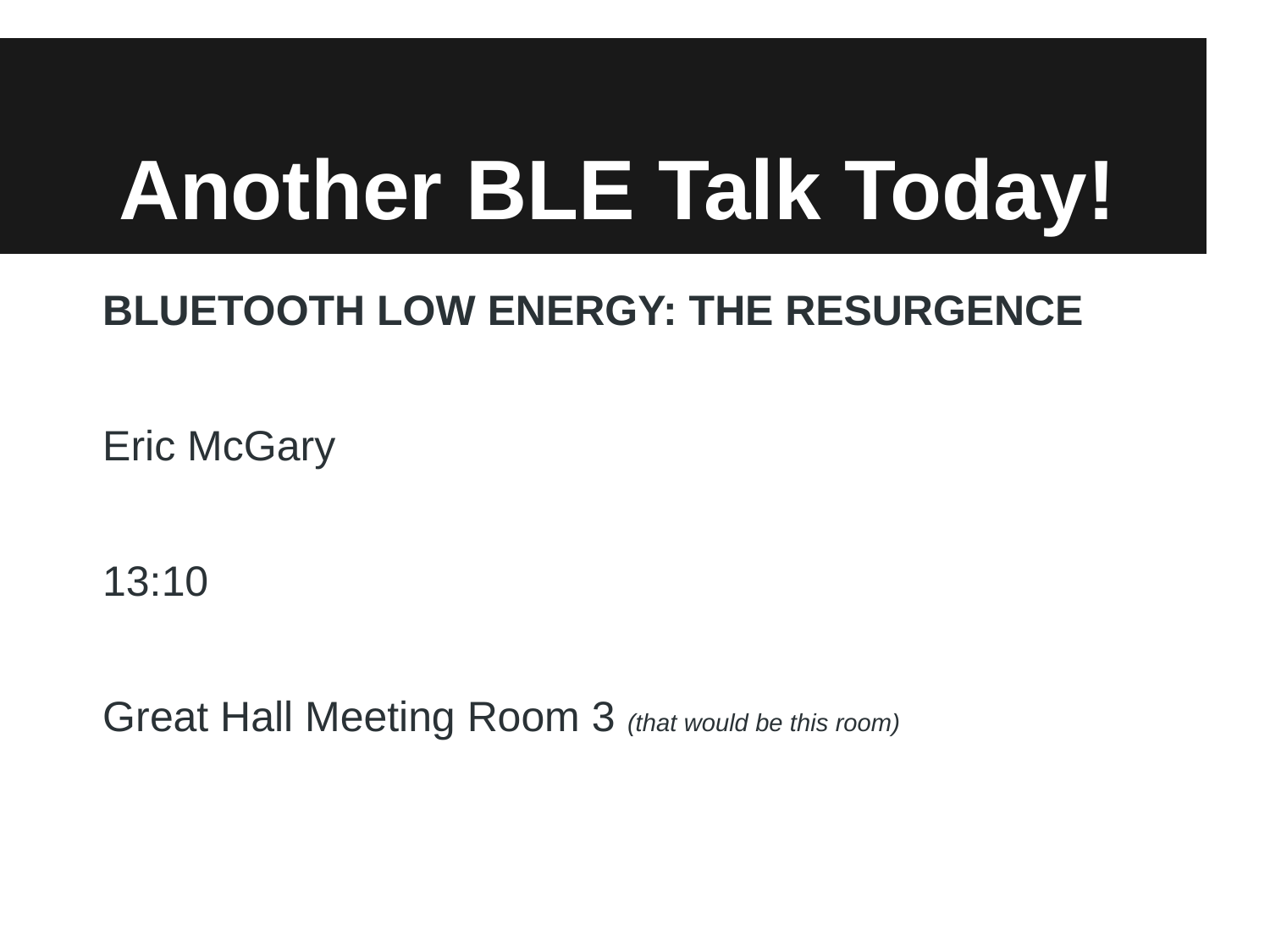

# Another BLE Talk Today!
BLUETOOTH LOW ENERGY: THE RESURGENCE

Eric McGary

13:10

Great Hall Meeting Room 3 (that would be this room)